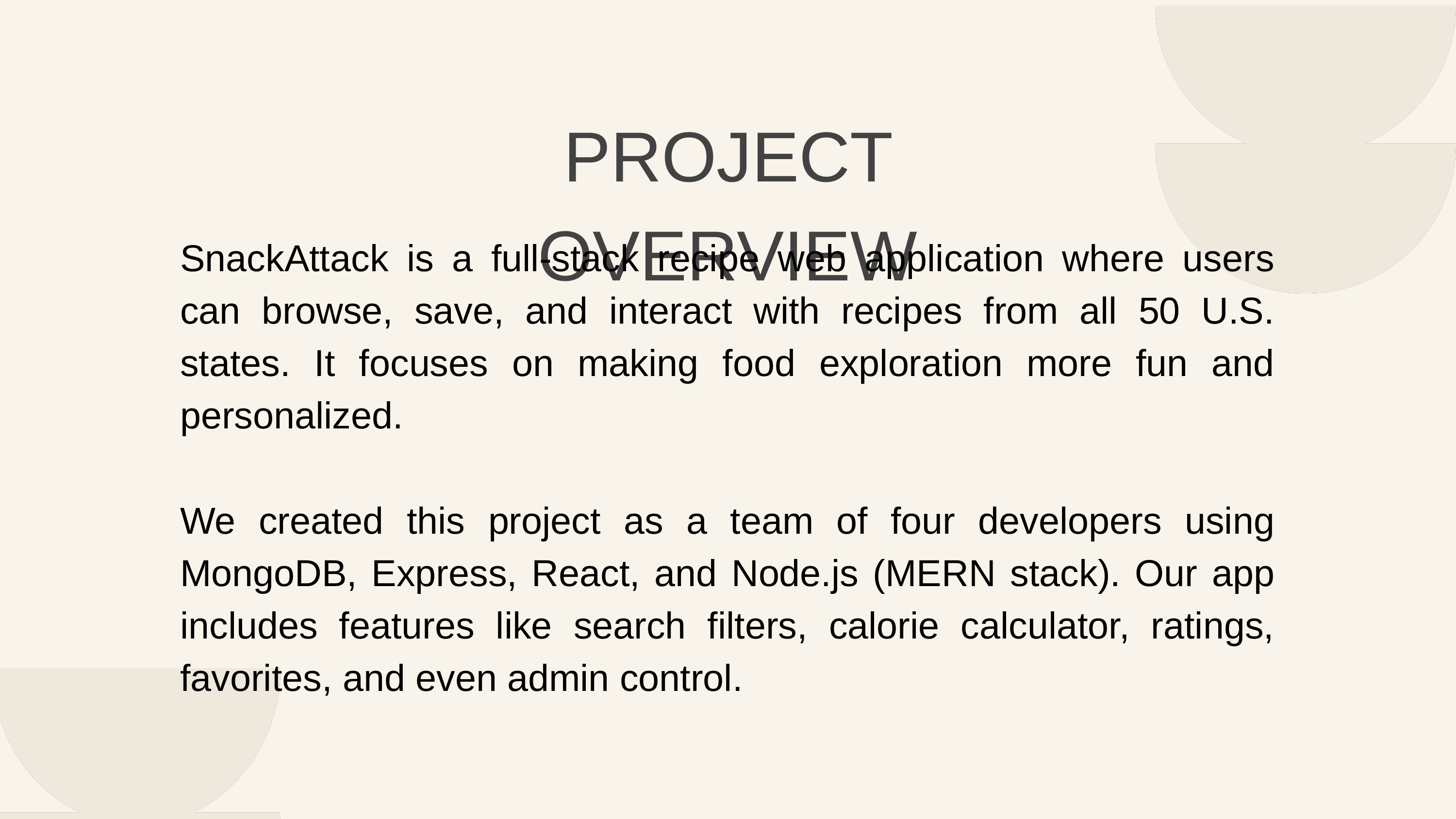

PROJECT OVERVIEW
SnackAttack is a full-stack recipe web application where users can browse, save, and interact with recipes from all 50 U.S. states. It focuses on making food exploration more fun and personalized.

We created this project as a team of four developers using MongoDB, Express, React, and Node.js (MERN stack). Our app includes features like search filters, calorie calculator, ratings, favorites, and even admin control.